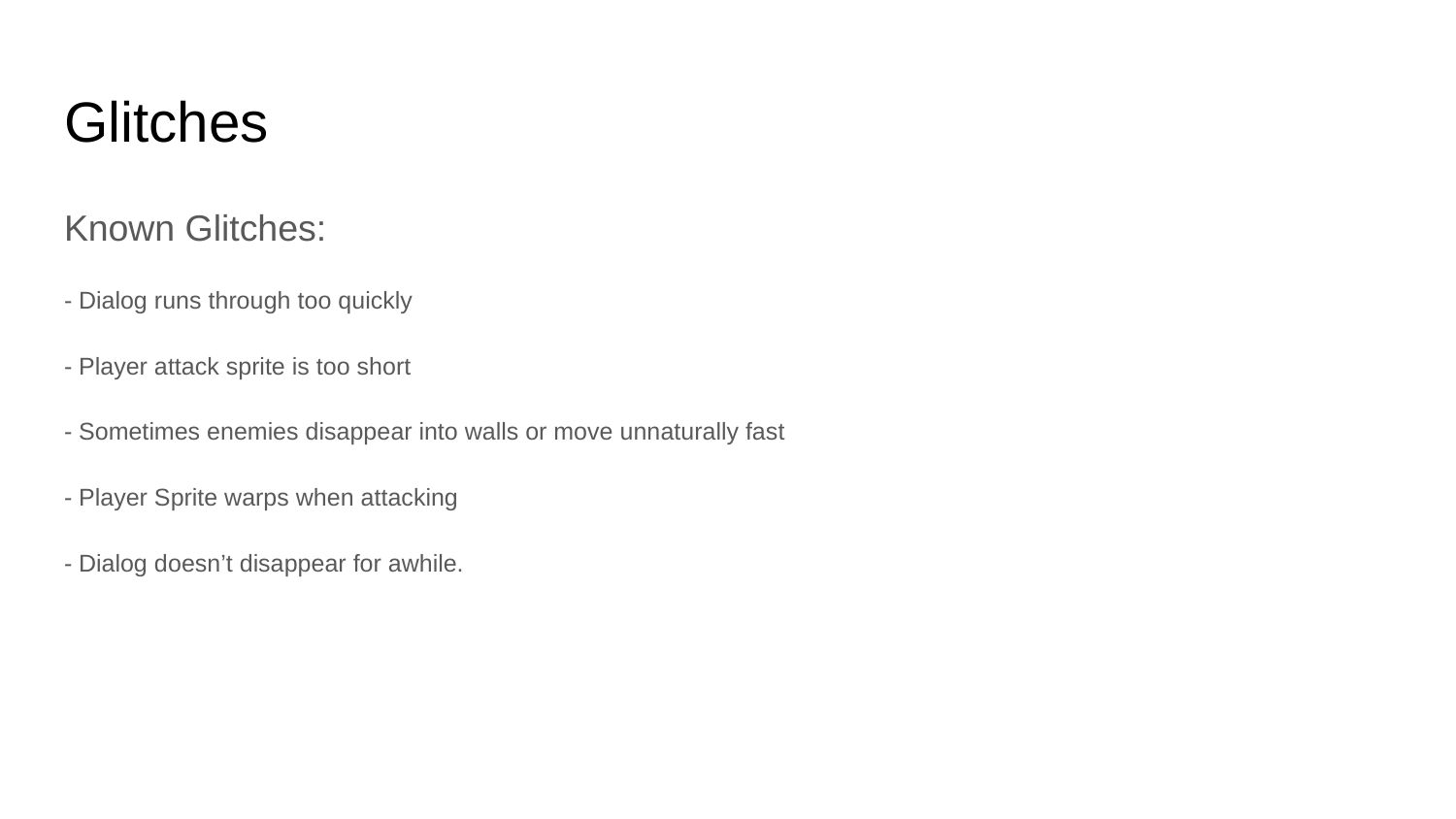

# Glitches
Known Glitches:
- Dialog runs through too quickly
- Player attack sprite is too short
- Sometimes enemies disappear into walls or move unnaturally fast
- Player Sprite warps when attacking
- Dialog doesn’t disappear for awhile.